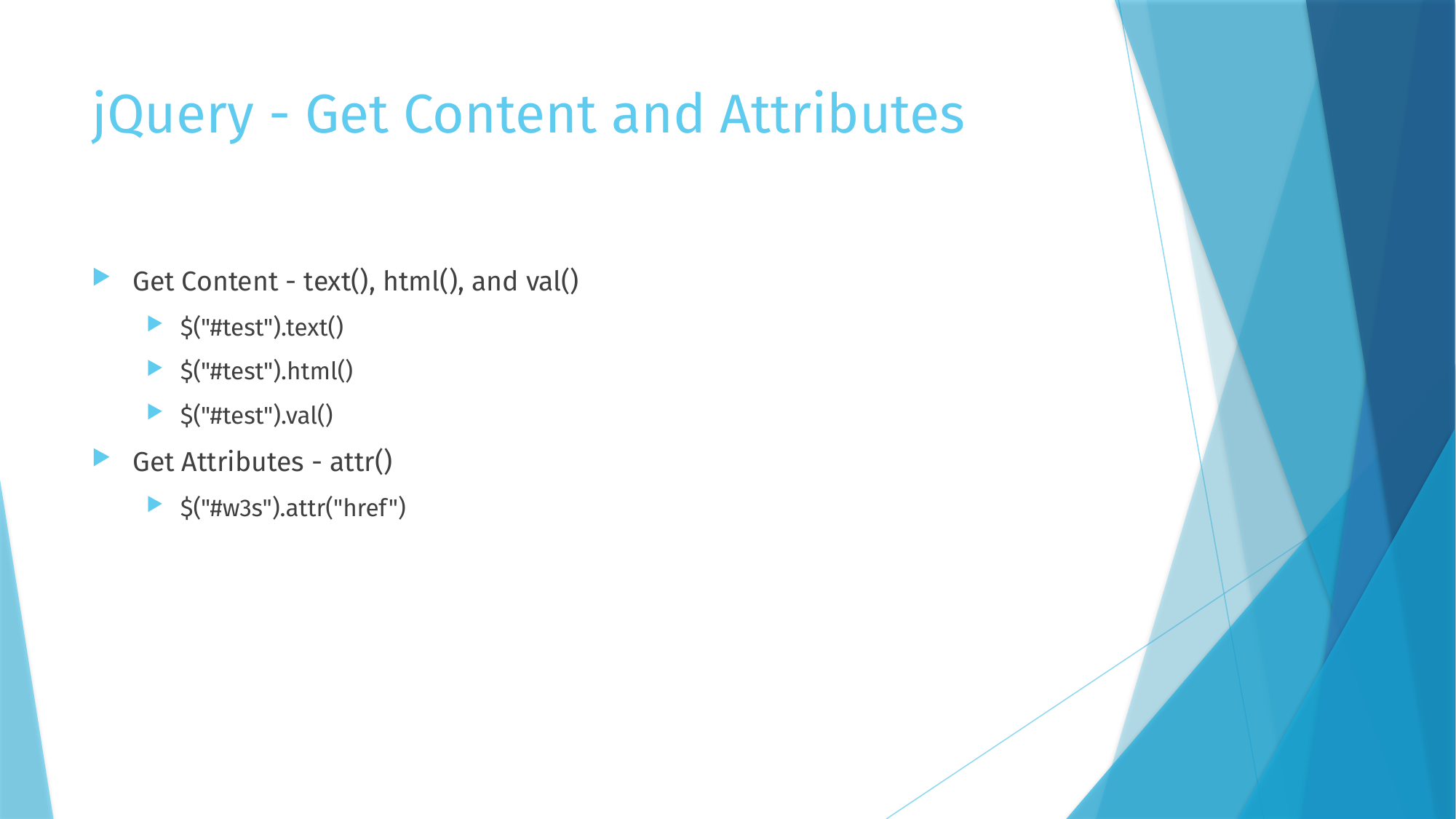

# jQuery - Get Content and Attributes
Get Content - text(), html(), and val()
$("#test").text()
$("#test").html()
$("#test").val()
Get Attributes - attr()
$("#w3s").attr("href")